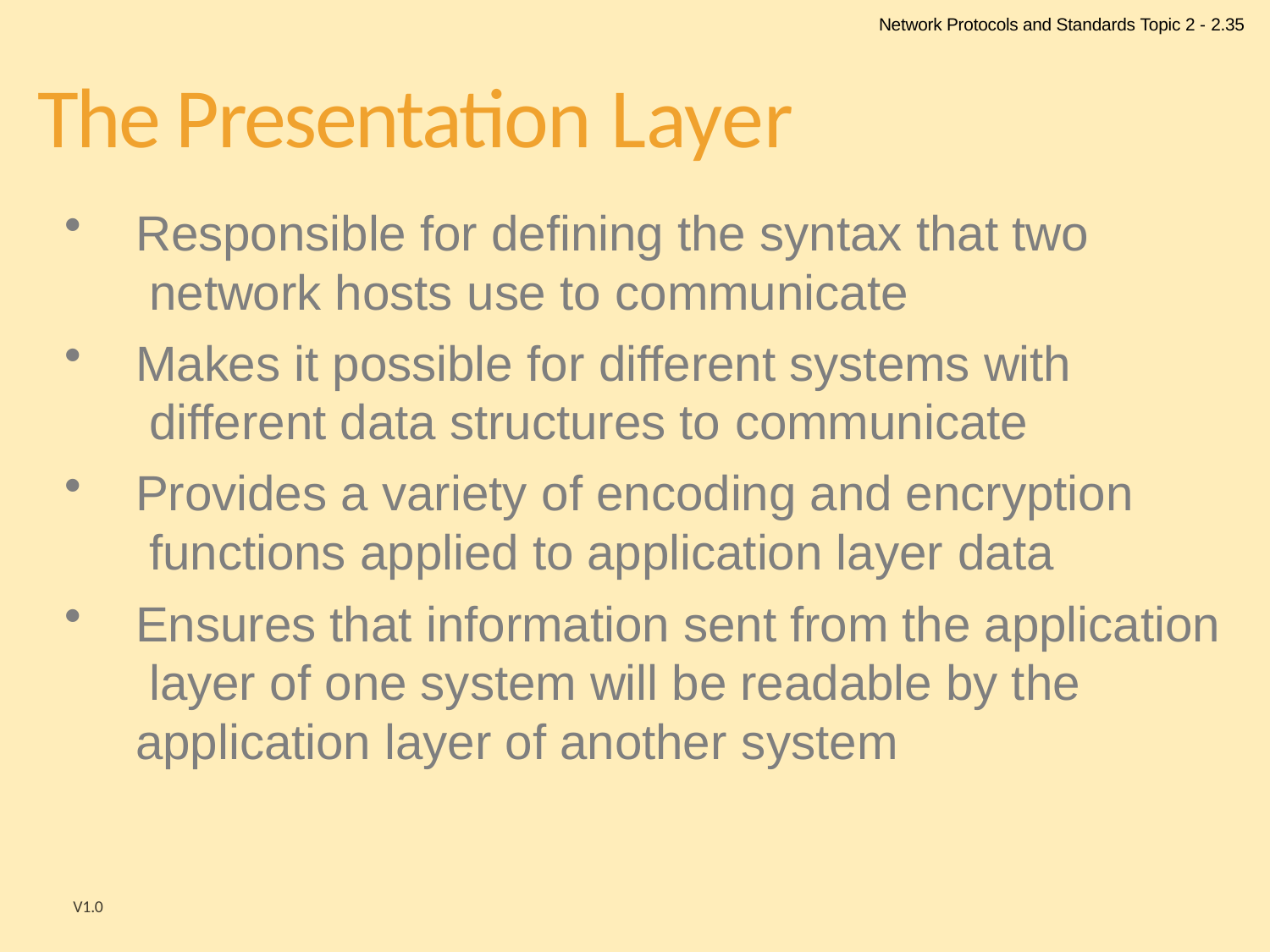

Network Protocols and Standards Topic 2 - 2.35
# The Presentation Layer
Responsible for defining the syntax that two  network hosts use to communicate
Makes it possible for different systems with  different data structures to communicate
Provides a variety of encoding and encryption  functions applied to application layer data
Ensures that information sent from the application  layer of one system will be readable by the  application layer of another system
V1.0